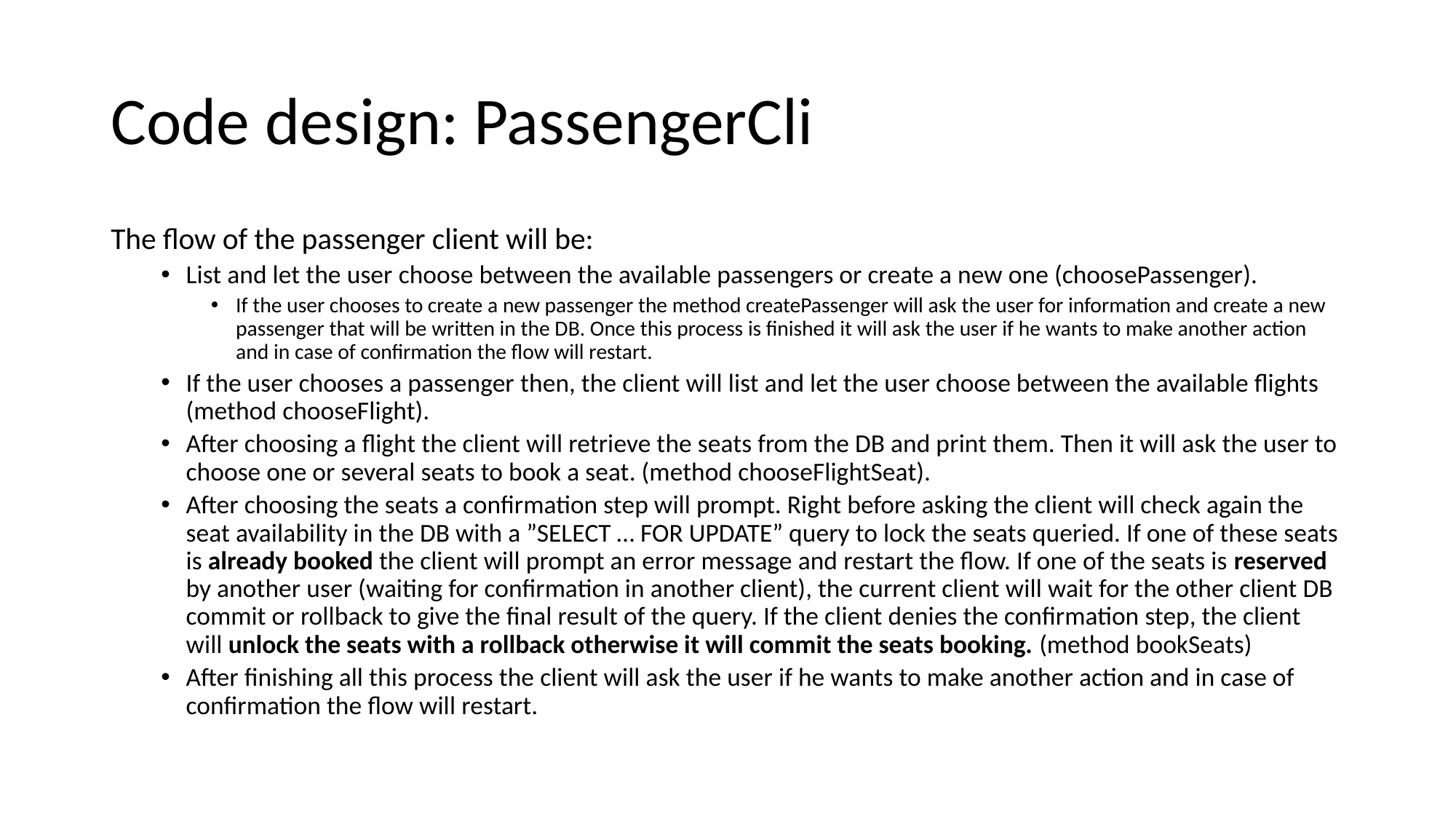

# Code design: PassengerCli
The flow of the passenger client will be:
List and let the user choose between the available passengers or create a new one (choosePassenger).
If the user chooses to create a new passenger the method createPassenger will ask the user for information and create a new passenger that will be written in the DB. Once this process is finished it will ask the user if he wants to make another action and in case of confirmation the flow will restart.
If the user chooses a passenger then, the client will list and let the user choose between the available flights (method chooseFlight).
After choosing a flight the client will retrieve the seats from the DB and print them. Then it will ask the user to choose one or several seats to book a seat. (method chooseFlightSeat).
After choosing the seats a confirmation step will prompt. Right before asking the client will check again the seat availability in the DB with a ”SELECT … FOR UPDATE” query to lock the seats queried. If one of these seats is already booked the client will prompt an error message and restart the flow. If one of the seats is reserved by another user (waiting for confirmation in another client), the current client will wait for the other client DB commit or rollback to give the final result of the query. If the client denies the confirmation step, the client will unlock the seats with a rollback otherwise it will commit the seats booking. (method bookSeats)
After finishing all this process the client will ask the user if he wants to make another action and in case of confirmation the flow will restart.